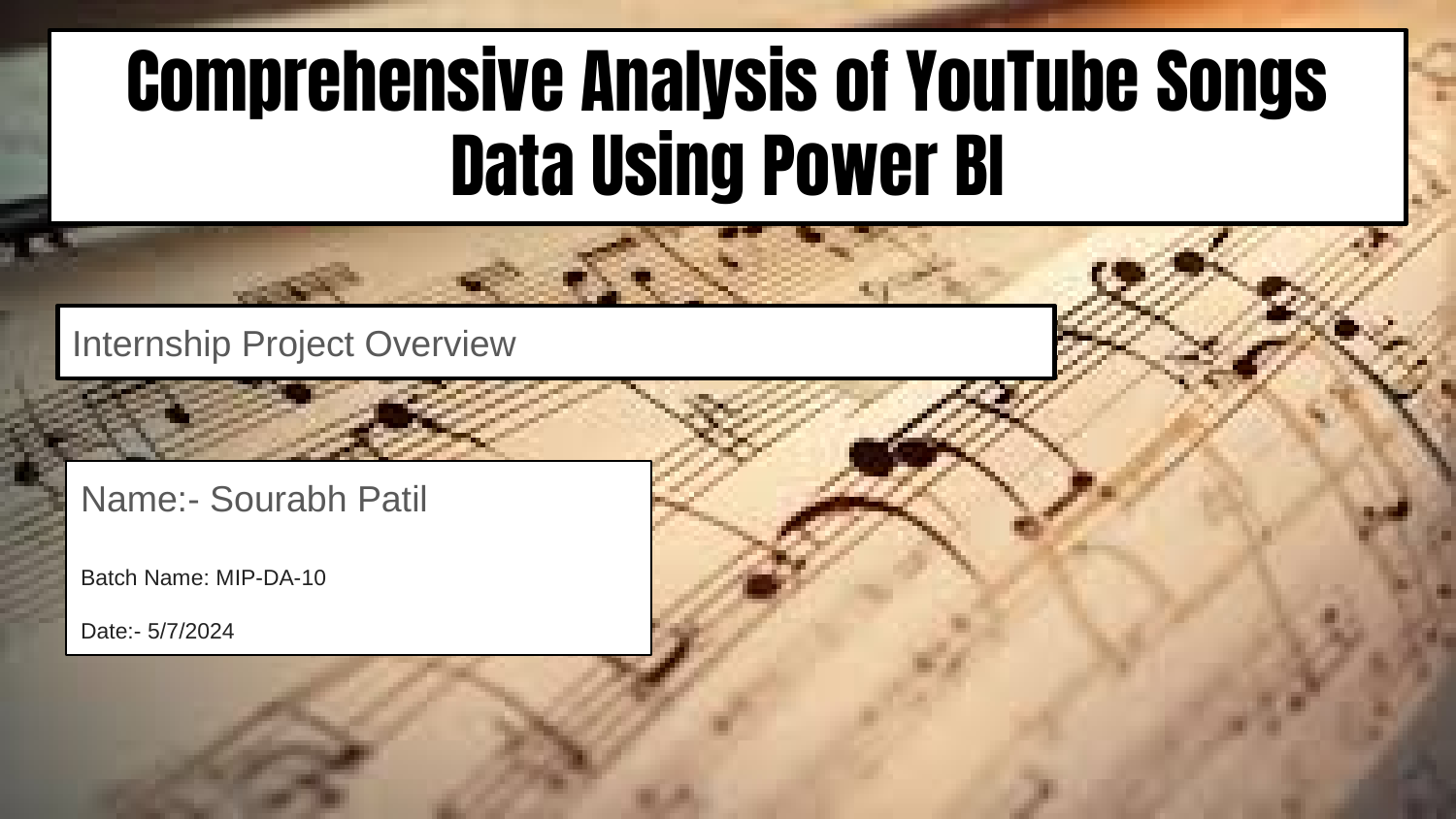

# Comprehensive Analysis of YouTube Songs Data Using Power BI
Internship Project Overview
Name:- Sourabh Patil

Batch Name: MIP-DA-10

Date:- 5/7/2024